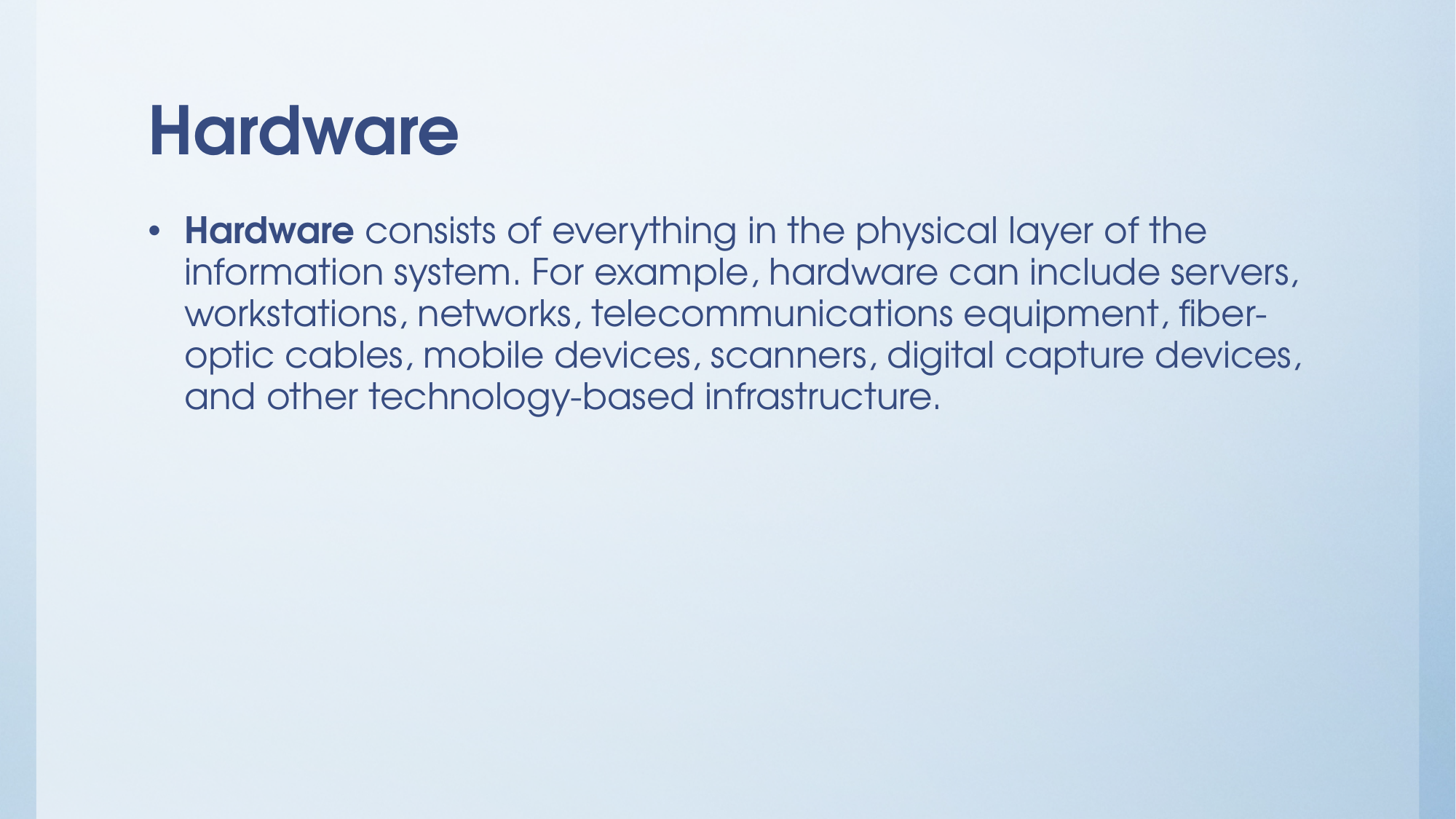

# Hardware
Hardware consists of everything in the physical layer of the information system. For example, hardware can include servers, workstations, networks, telecommunications equipment, fiber-optic cables, mobile devices, scanners, digital capture devices, and other technology-based infrastructure.